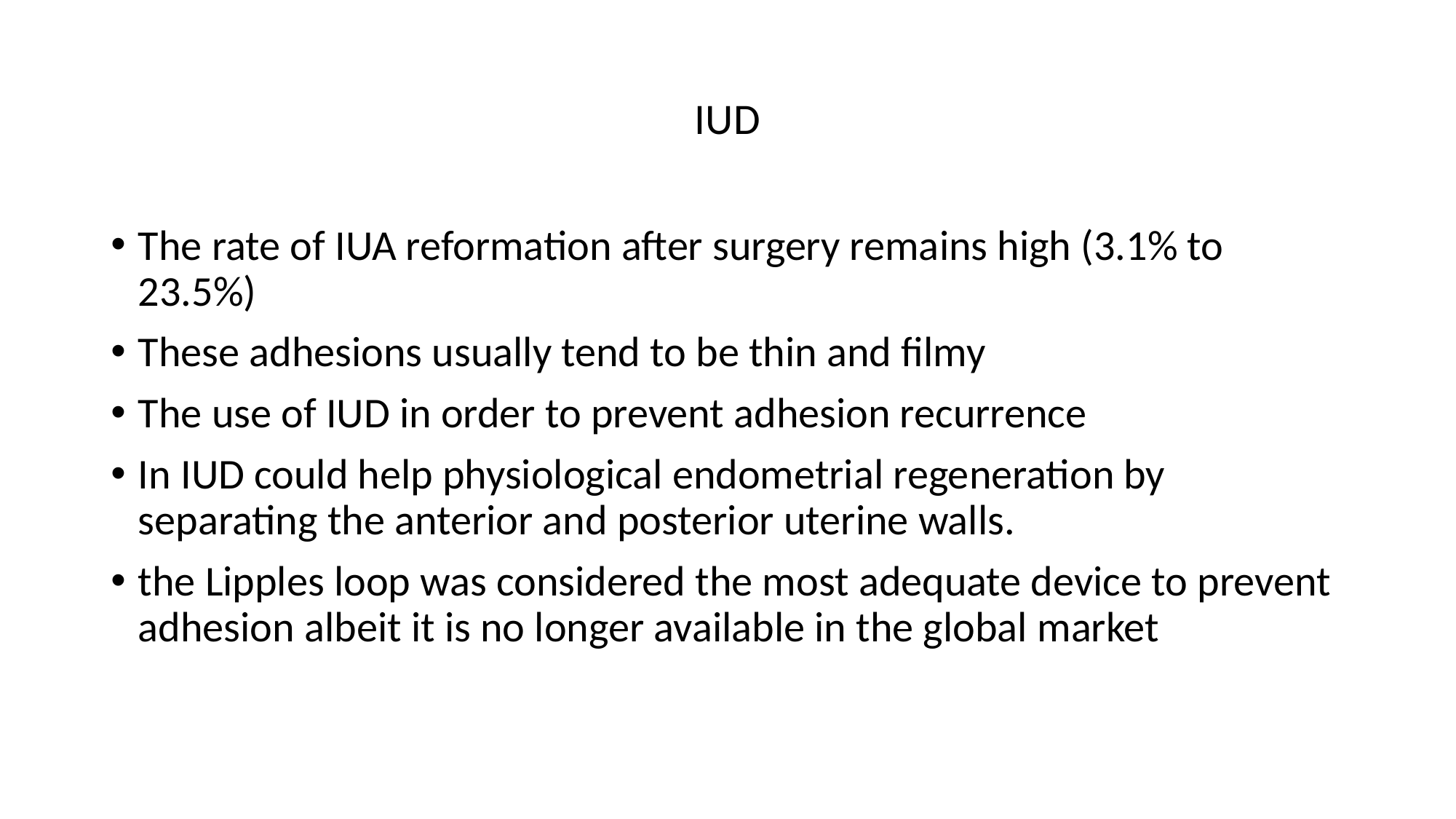

# IUD
The rate of IUA reformation after surgery remains high (3.1% to 23.5%)
These adhesions usually tend to be thin and filmy
The use of IUD in order to prevent adhesion recurrence
In IUD could help physiological endometrial regeneration by separating the anterior and posterior uterine walls.
the Lipples loop was considered the most adequate device to prevent adhesion albeit it is no longer available in the global market